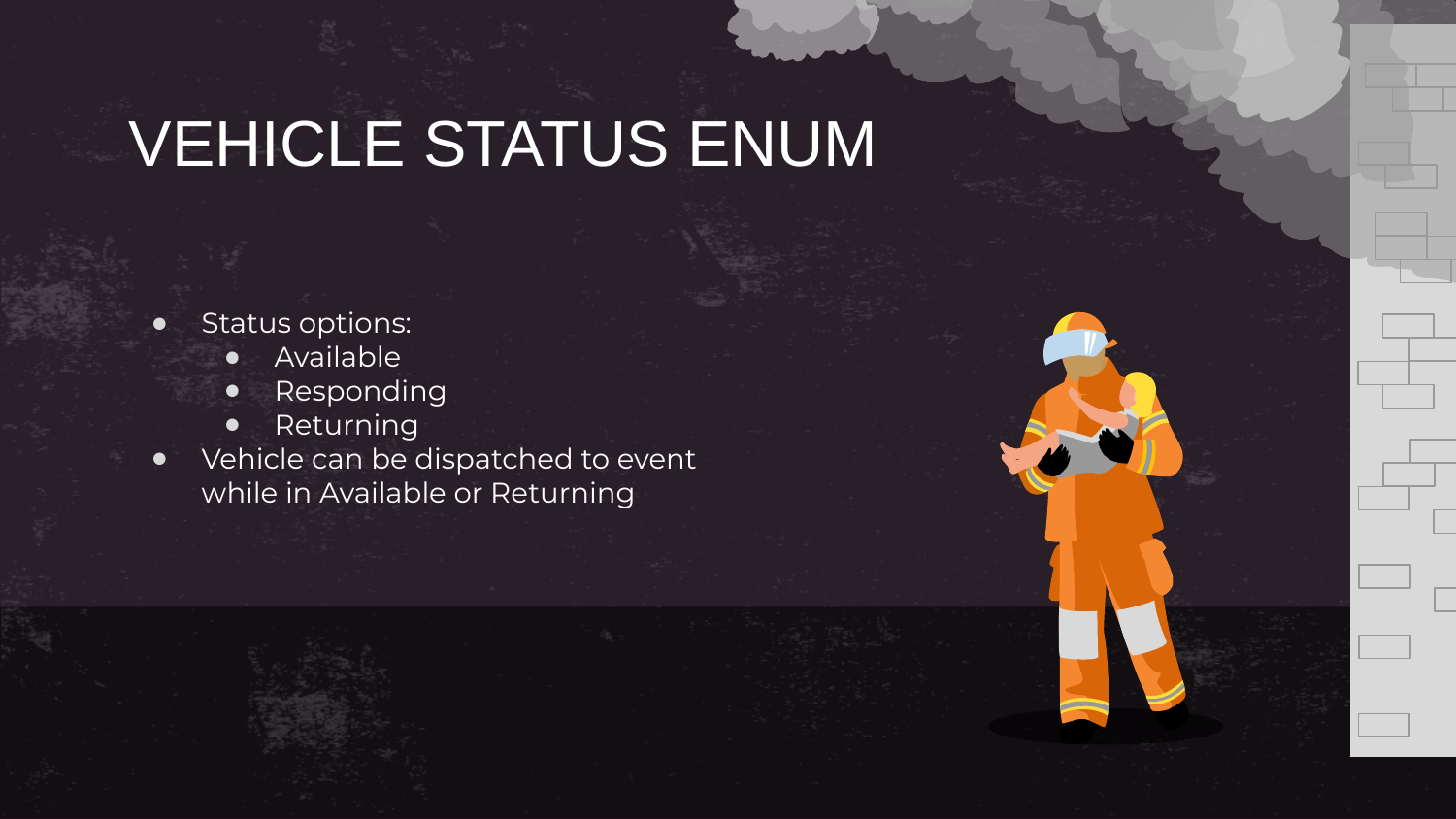

# VEHICLE STATUS ENUM
Status options:
Available
Responding
Returning
Vehicle can be dispatched to event while in Available or Returning